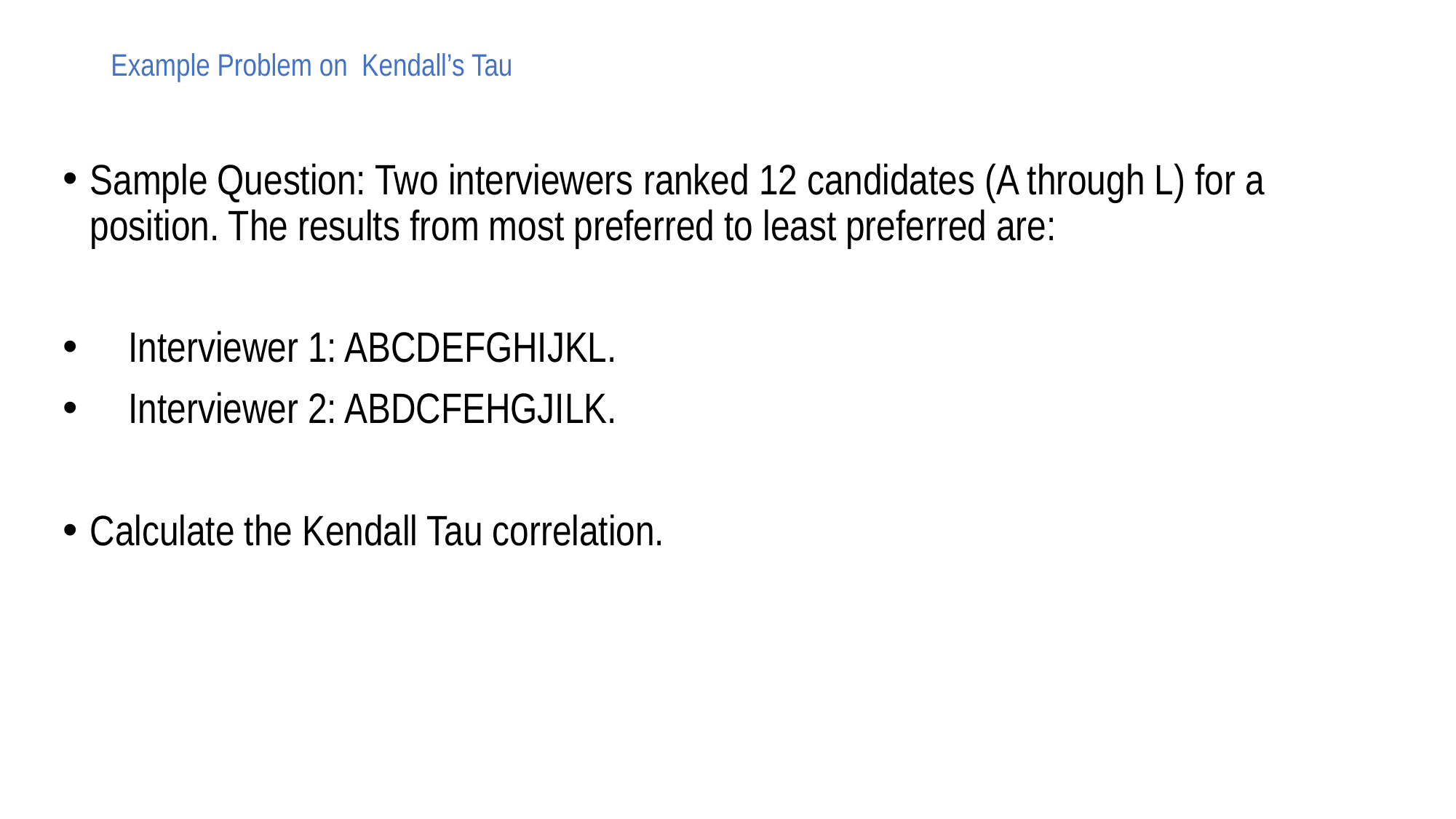

# Example Problem on  Kendall’s Tau
Sample Question: Two interviewers ranked 12 candidates (A through L) for a position. The results from most preferred to least preferred are:

    Interviewer 1: ABCDEFGHIJKL.
    Interviewer 2: ABDCFEHGJILK.

Calculate the Kendall Tau correlation.